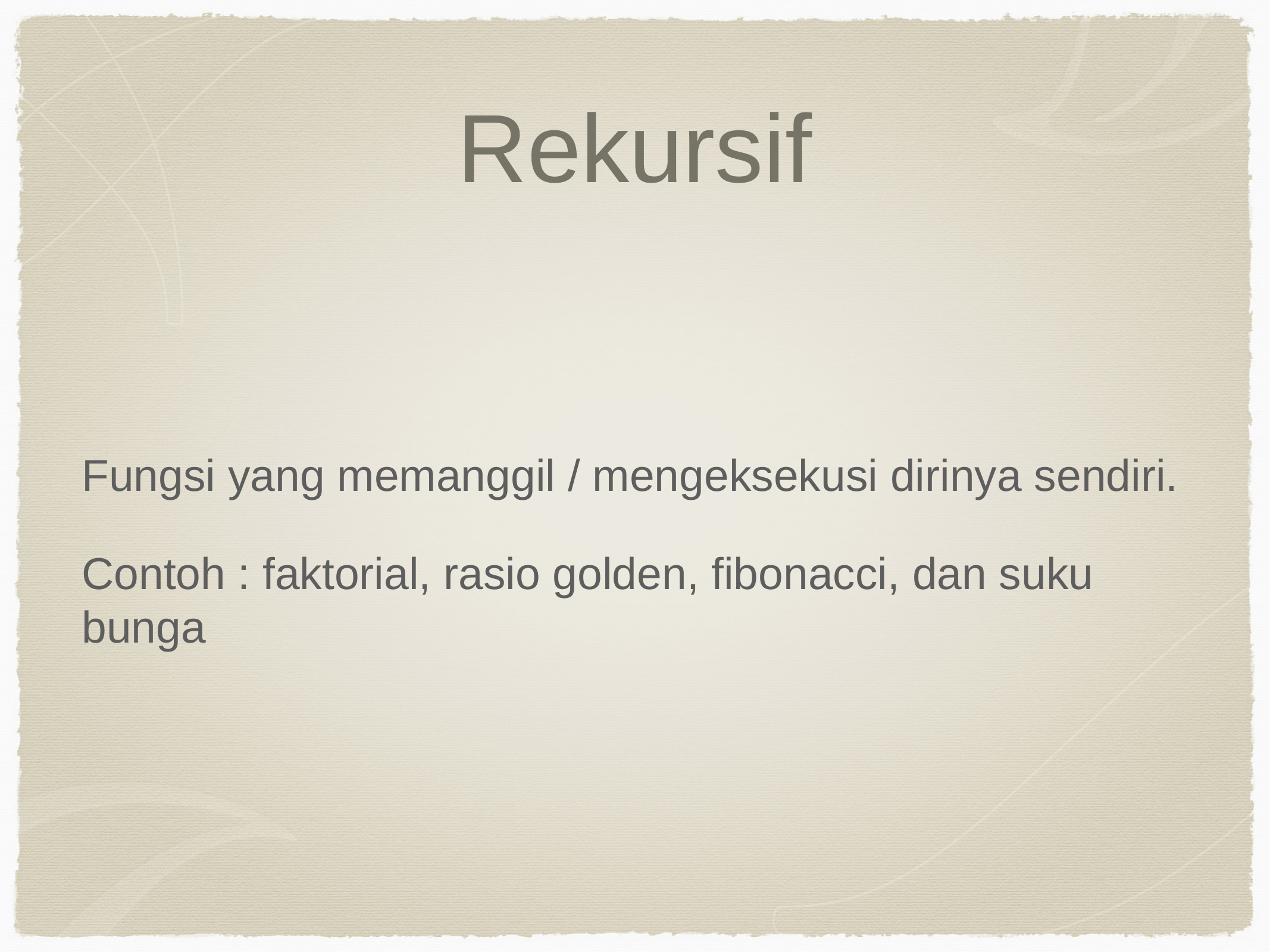

# Rekursif
Fungsi yang memanggil / mengeksekusi dirinya sendiri.
Contoh : faktorial, rasio golden, fibonacci, dan suku bunga